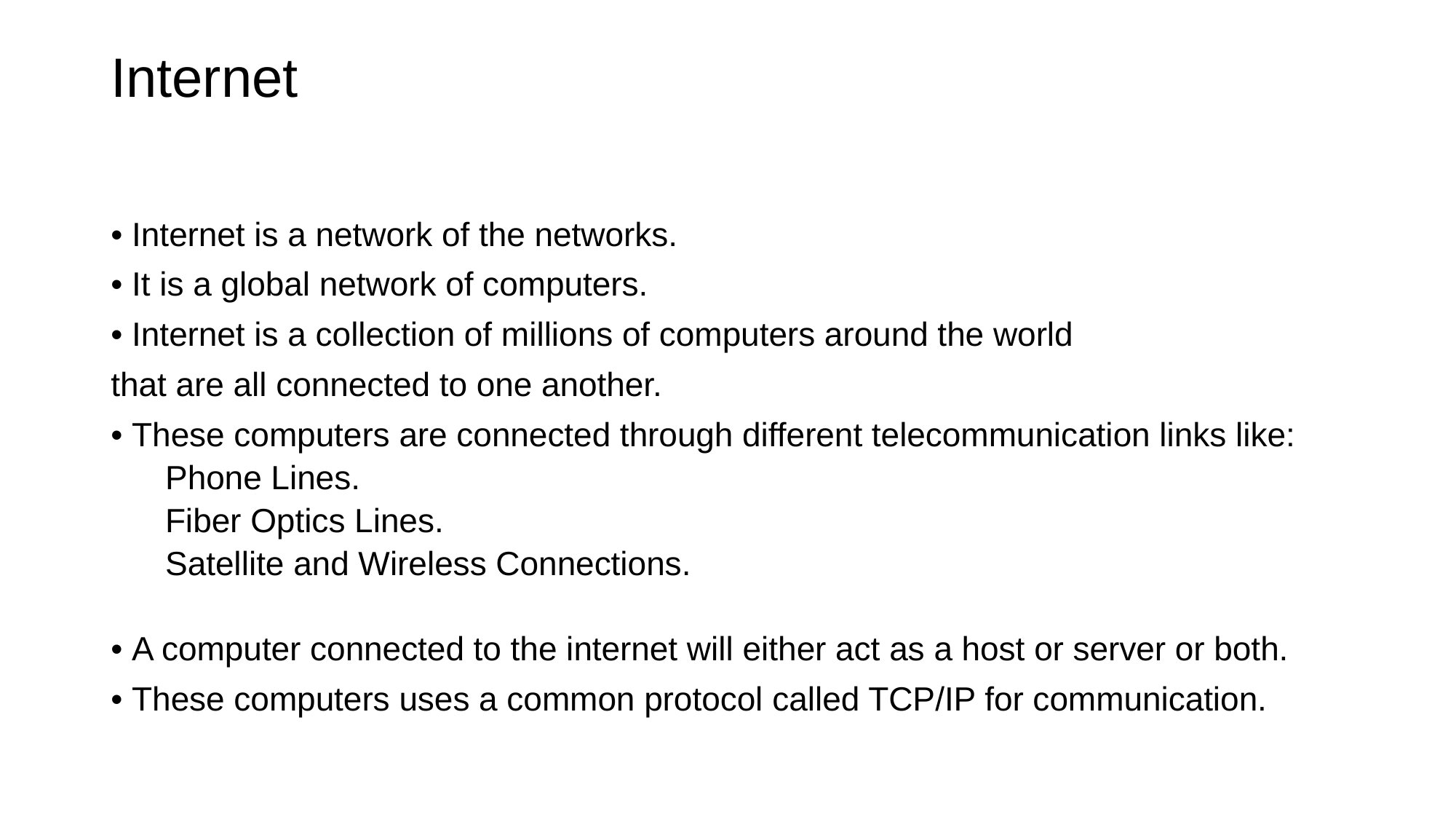

# Internet
• Internet is a network of the networks.
• It is a global network of computers.
• Internet is a collection of millions of computers around the world
that are all connected to one another.
• These computers are connected through different telecommunication links like:
Phone Lines.
Fiber Optics Lines.
Satellite and Wireless Connections.

• A computer connected to the internet will either act as a host or server or both.
• These computers uses a common protocol called TCP/IP for communication.